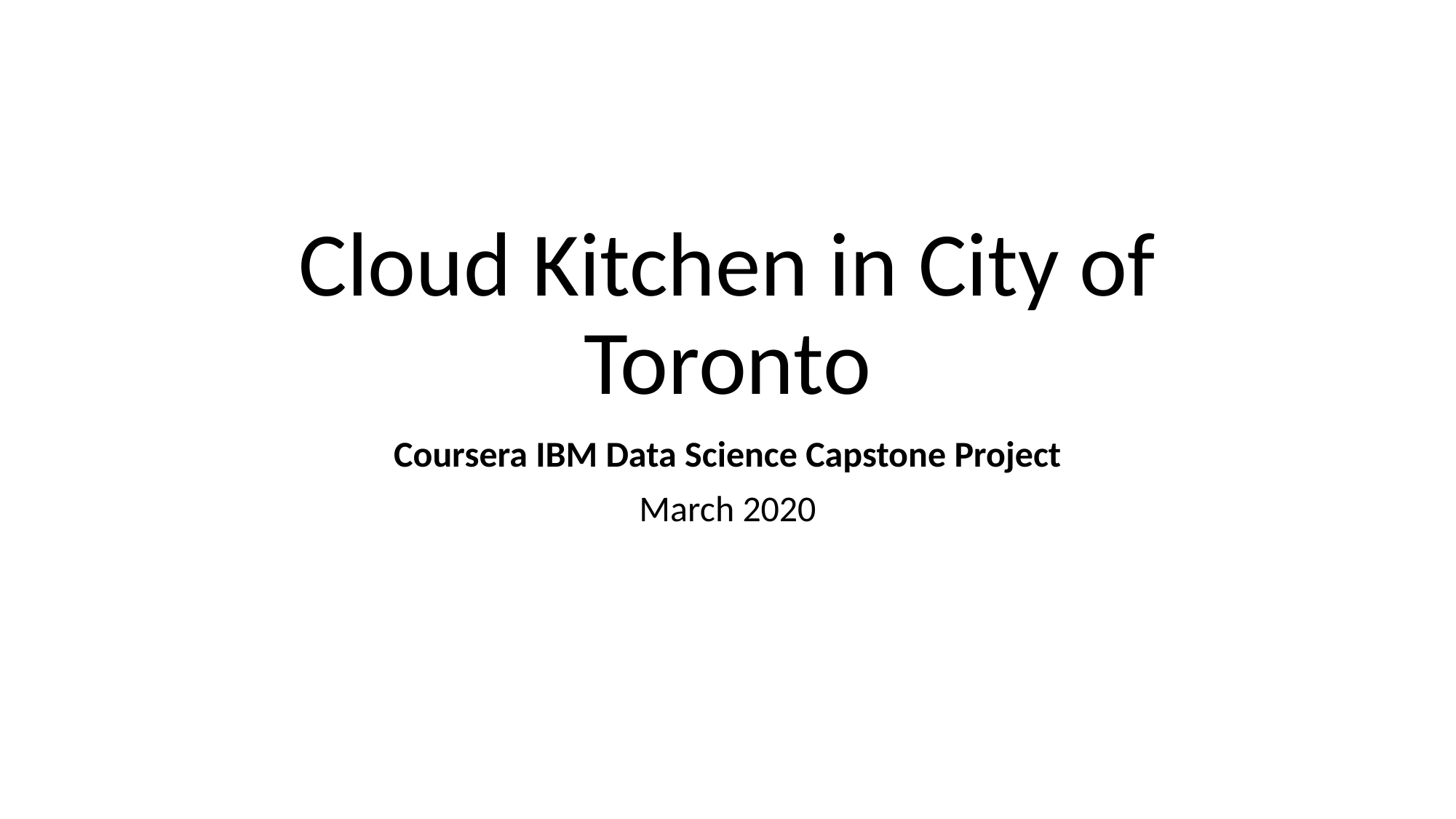

# Cloud Kitchen in City of Toronto
Coursera IBM Data Science Capstone Project
March 2020